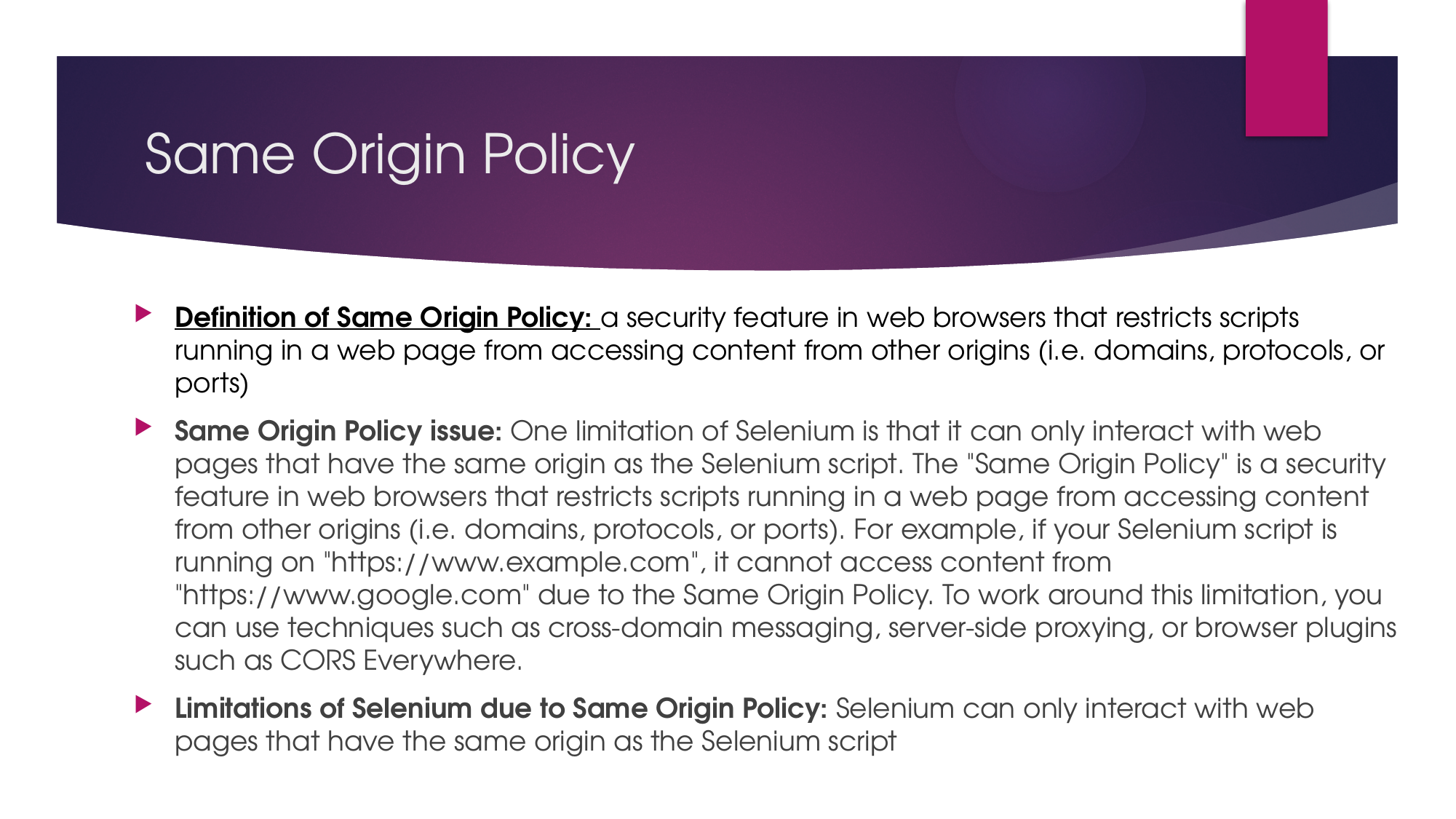

# Same Origin Policy

Definition of Same Origin Policy: a security feature in web browsers that restricts scripts running in a web page from accessing content from other origins (i.e. domains, protocols, or ports)
Same Origin Policy issue: One limitation of Selenium is that it can only interact with web pages that have the same origin as the Selenium script. The "Same Origin Policy" is a security feature in web browsers that restricts scripts running in a web page from accessing content from other origins (i.e. domains, protocols, or ports). For example, if your Selenium script is running on "https://www.example.com", it cannot access content from "https://www.google.com" due to the Same Origin Policy. To work around this limitation, you can use techniques such as cross-domain messaging, server-side proxying, or browser plugins such as CORS Everywhere.
Limitations of Selenium due to Same Origin Policy: Selenium can only interact with web pages that have the same origin as the Selenium script